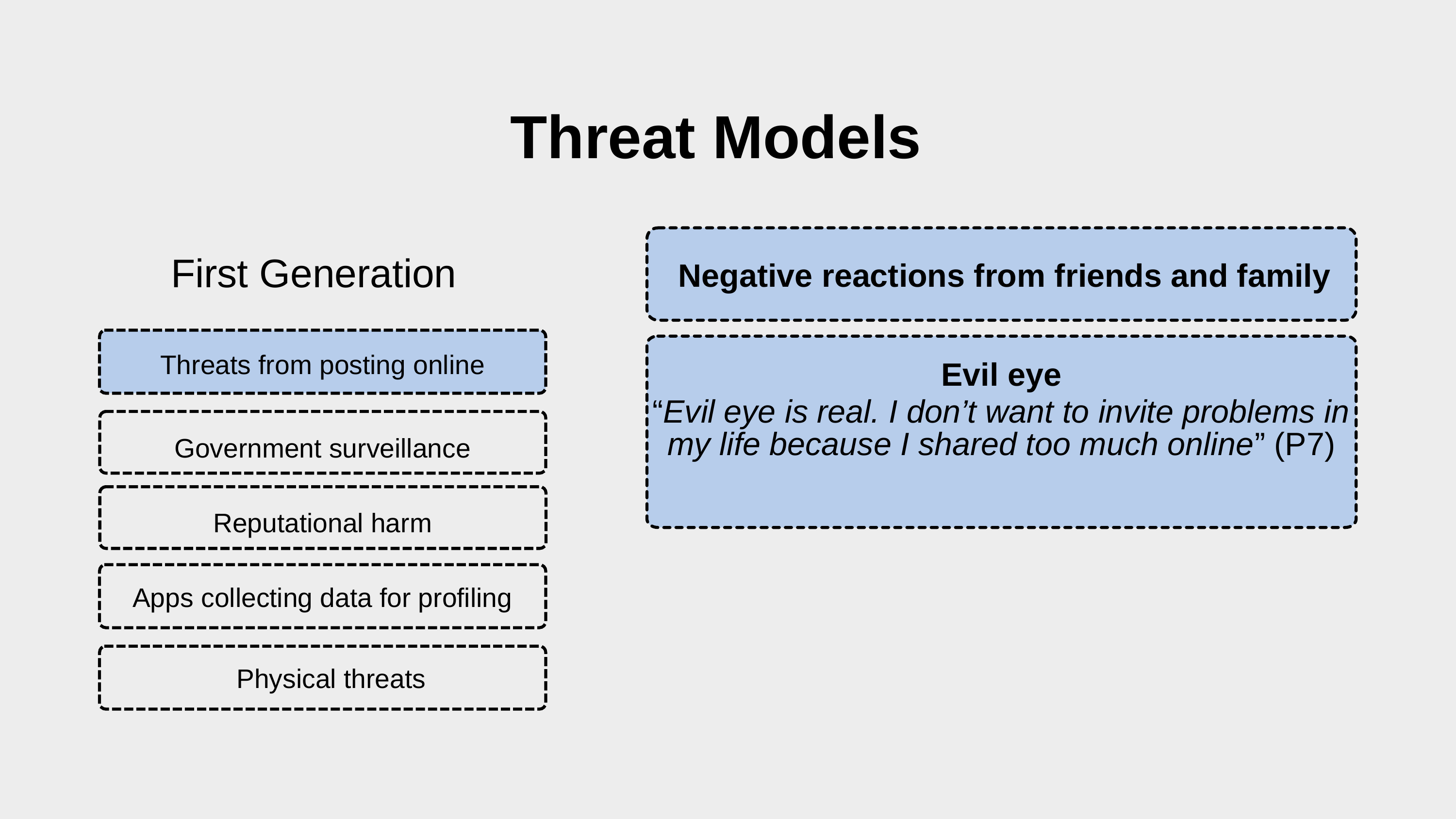

Threat Models

First Generation

Threats from posting online

Government surveillance

Reputational harm

Apps collecting data for profiling

Physical threats
Negative reactions from friends and family

Evil eye
“Evil eye is real. I don’t want to invite problems in my life because I shared too much online” (P7)